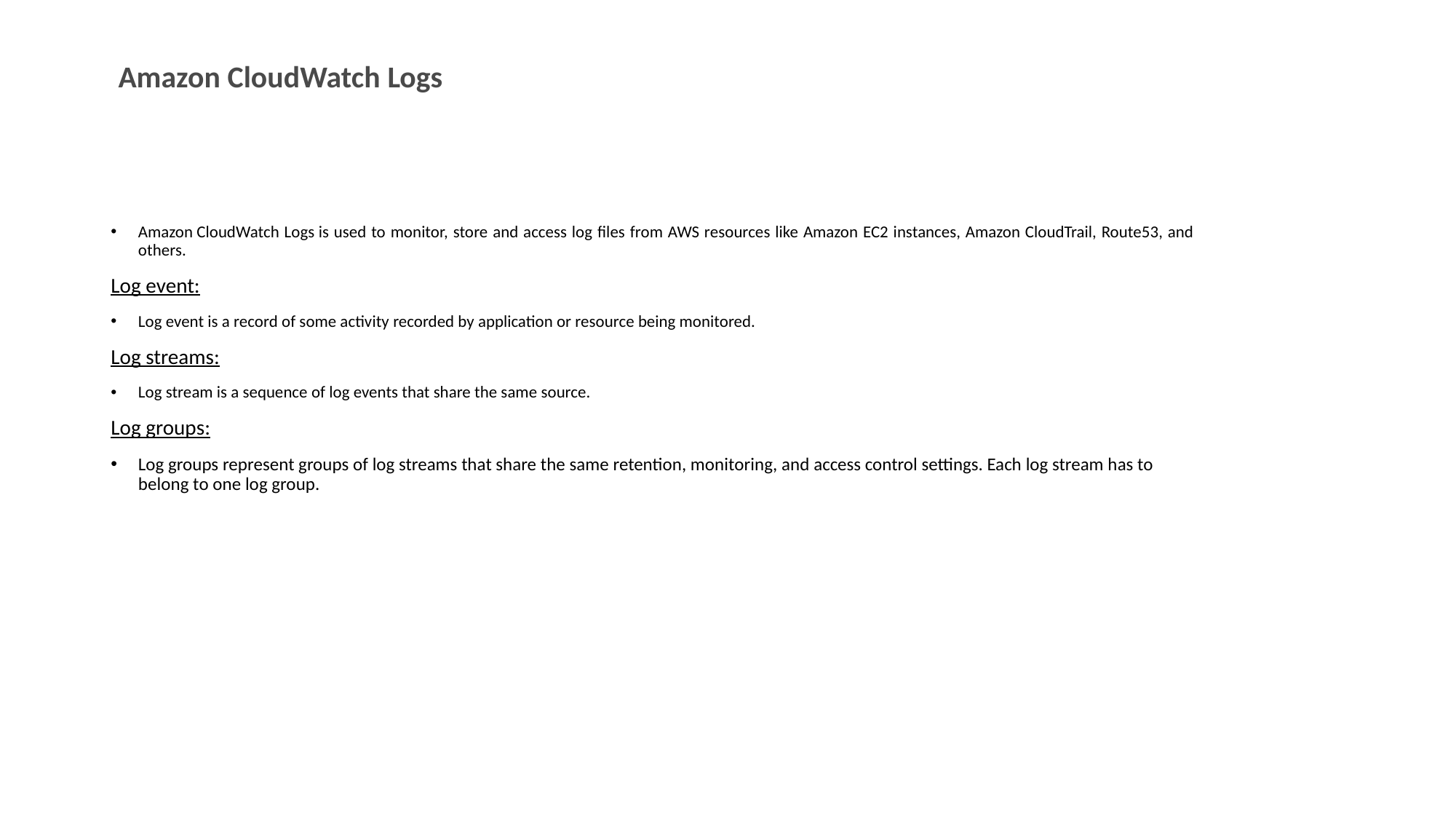

# Amazon CloudWatch Logs
Amazon CloudWatch Logs is used to monitor, store and access log files from AWS resources like Amazon EC2 instances, Amazon CloudTrail, Route53, and others.
Log event:
Log event is a record of some activity recorded by application or resource being monitored.
Log streams:
Log stream is a sequence of log events that share the same source.
Log groups:
Log groups represent groups of log streams that share the same retention, monitoring, and access control settings. Each log stream has to belong to one log group.